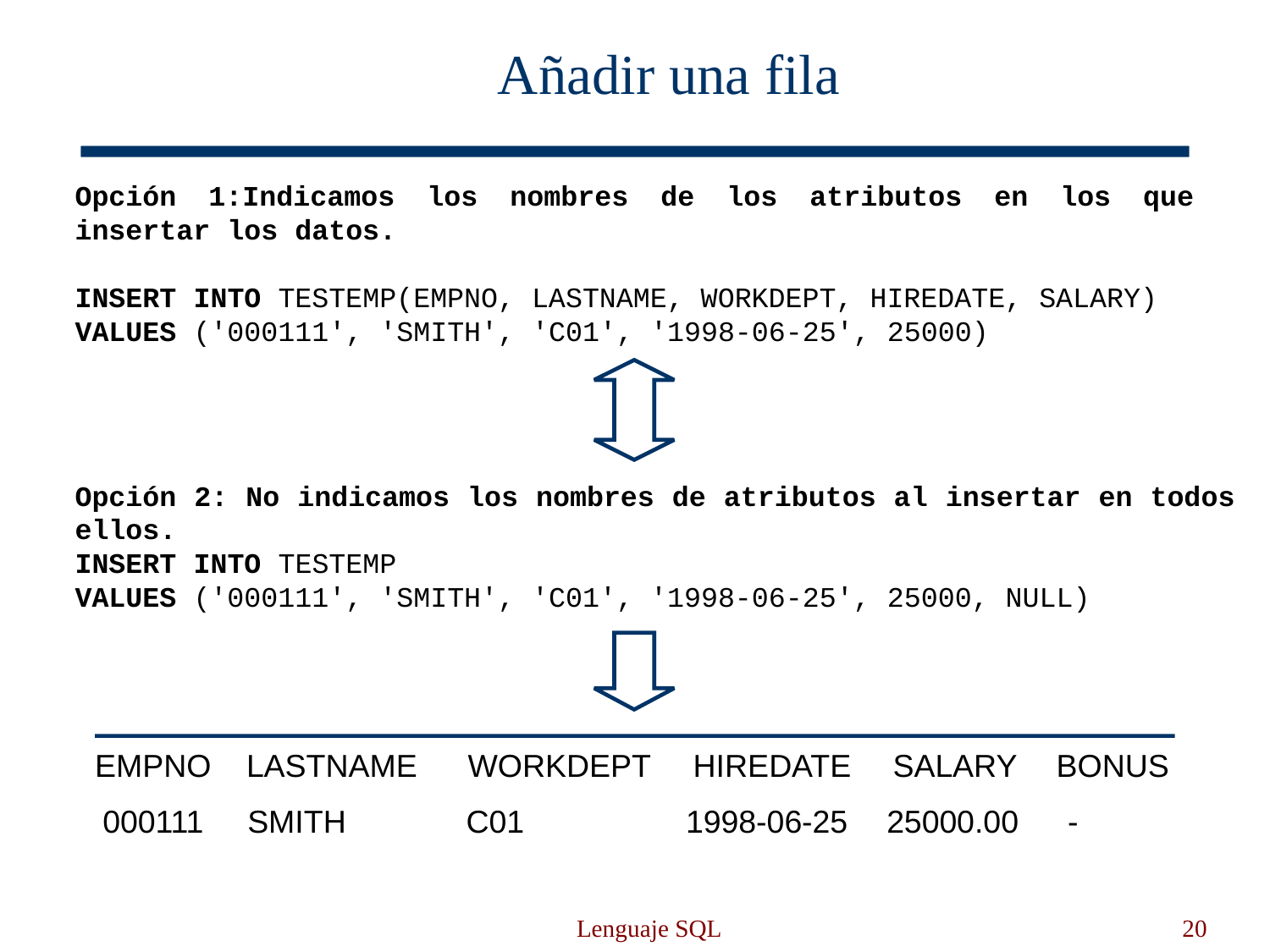

# Añadir una fila
Opción 1:Indicamos los nombres de los atributos en los que insertar los datos.

INSERT INTO TESTEMP(EMPNO, LASTNAME, WORKDEPT, HIREDATE, SALARY)
VALUES ('000111', 'SMITH', 'C01', '1998-06-25', 25000)

Opción 2: No indicamos los nombres de atributos al insertar en todos ellos.
INSERT INTO TESTEMP
VALUES ('000111', 'SMITH', 'C01', '1998-06-25', 25000, NULL)

EMPNO
LASTNAME
WORKDEPT
HIREDATE
SALARY
BONUS
000111
SMITH
C01
1998-06-25
25000.00
-
Lenguaje SQL
20